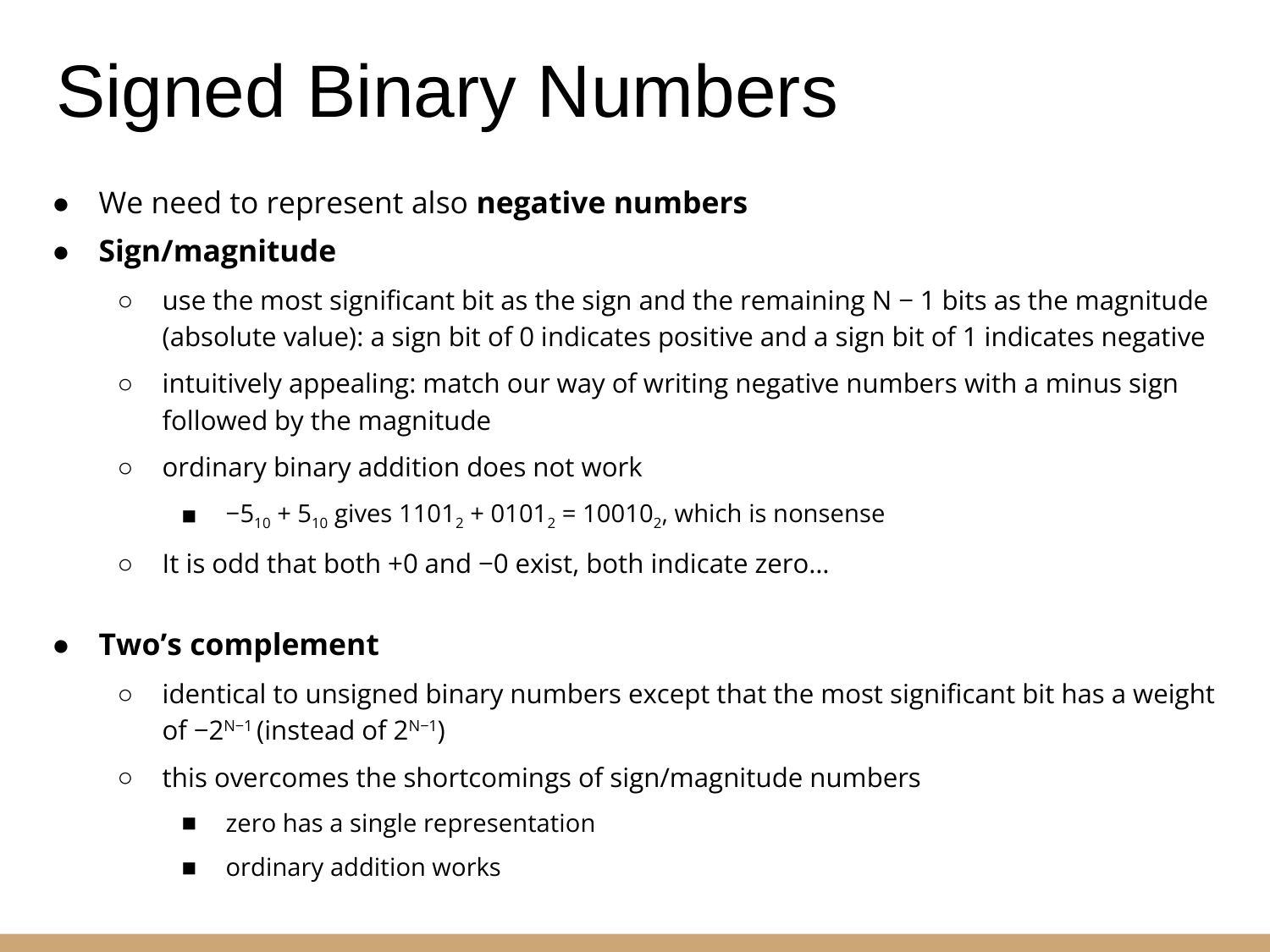

Signed Binary Numbers
We need to represent also negative numbers

Sign/magnitude
use the most significant bit as the sign and the remaining N − 1 bits as the magnitude (absolute value): a sign bit of 0 indicates positive and a sign bit of 1 indicates negative
intuitively appealing: match our way of writing negative numbers with a minus sign followed by the magnitude
ordinary binary addition does not work
−510 + 510 gives 11012 + 01012 = 100102, which is nonsense
It is odd that both +0 and −0 exist, both indicate zero…

Two’s complement
identical to unsigned binary numbers except that the most significant bit has a weight of −2N−1 (instead of 2N−1)
this overcomes the shortcomings of sign/magnitude numbers
zero has a single representation
ordinary addition works